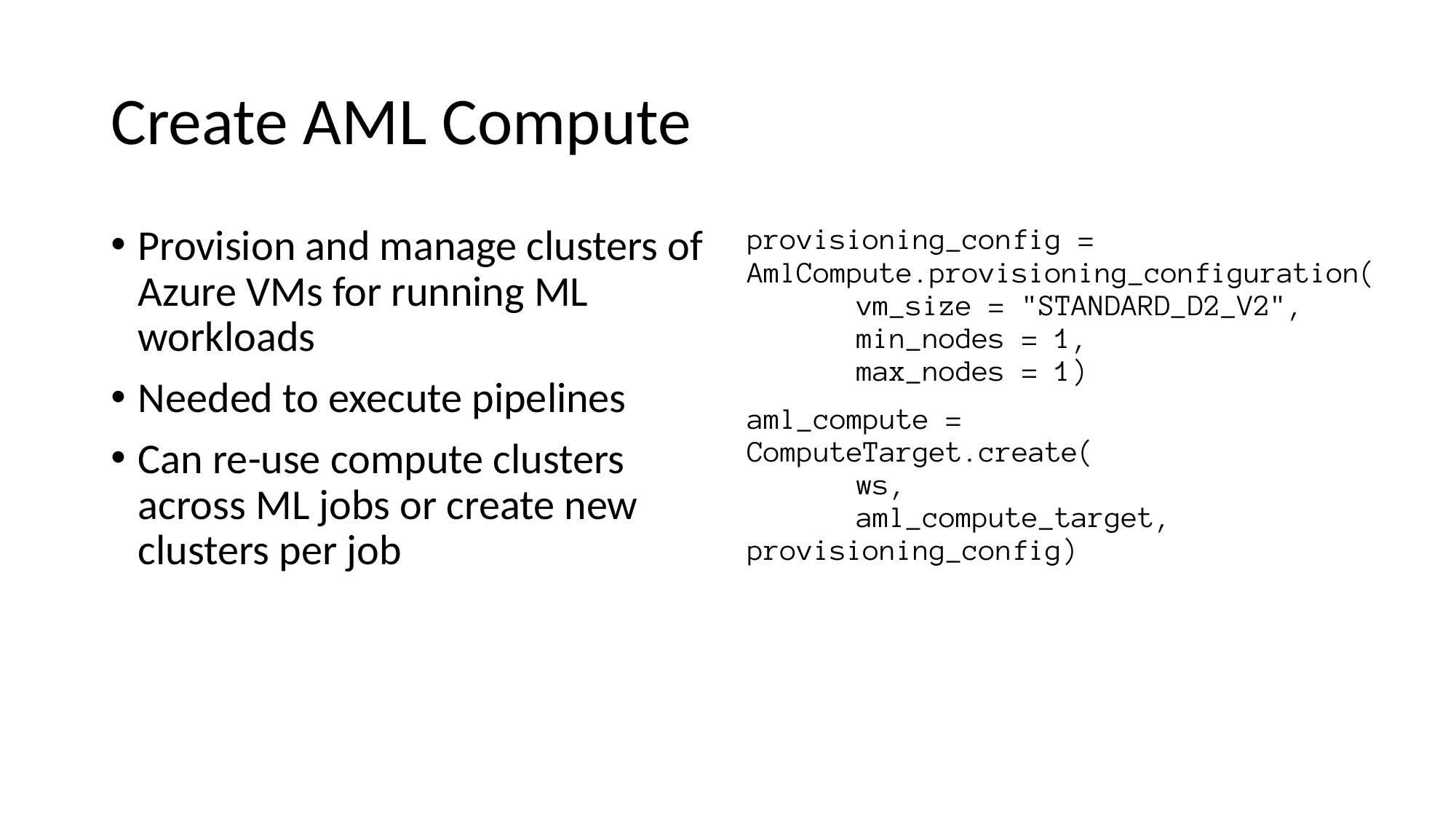

# Create AML Compute
Provision and manage clusters of Azure VMs for running ML workloads
Needed to execute pipelines
Can re-use compute clusters across ML jobs or create new clusters per job
provisioning_config = AmlCompute.provisioning_configuration(
	vm_size = "STANDARD_D2_V2",
	min_nodes = 1,
	max_nodes = 1)
aml_compute =
ComputeTarget.create(
	ws,
	aml_compute_target, 	provisioning_config)